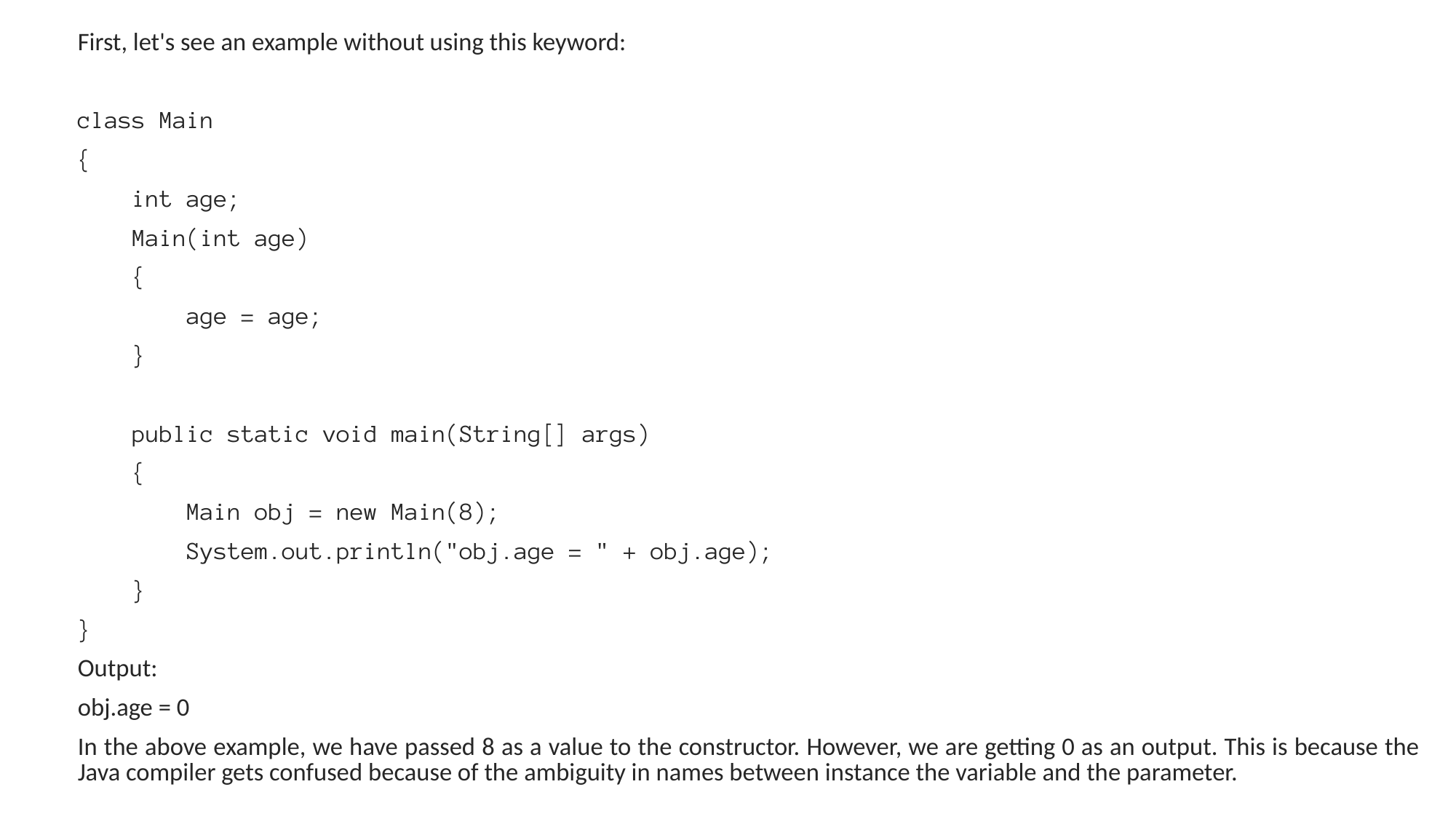

First, let's see an example without using this keyword:

class Main
{
    int age;
    Main(int age)
    {
        age = age;
    }

    public static void main(String[] args)
    {
        Main obj = new Main(8);
        System.out.println("obj.age = " + obj.age);
    }
}
Output:
obj.age = 0
In the above example, we have passed 8 as a value to the constructor. However, we are getting 0 as an output. This is because the Java compiler gets confused because of the ambiguity in names between instance the variable and the parameter.